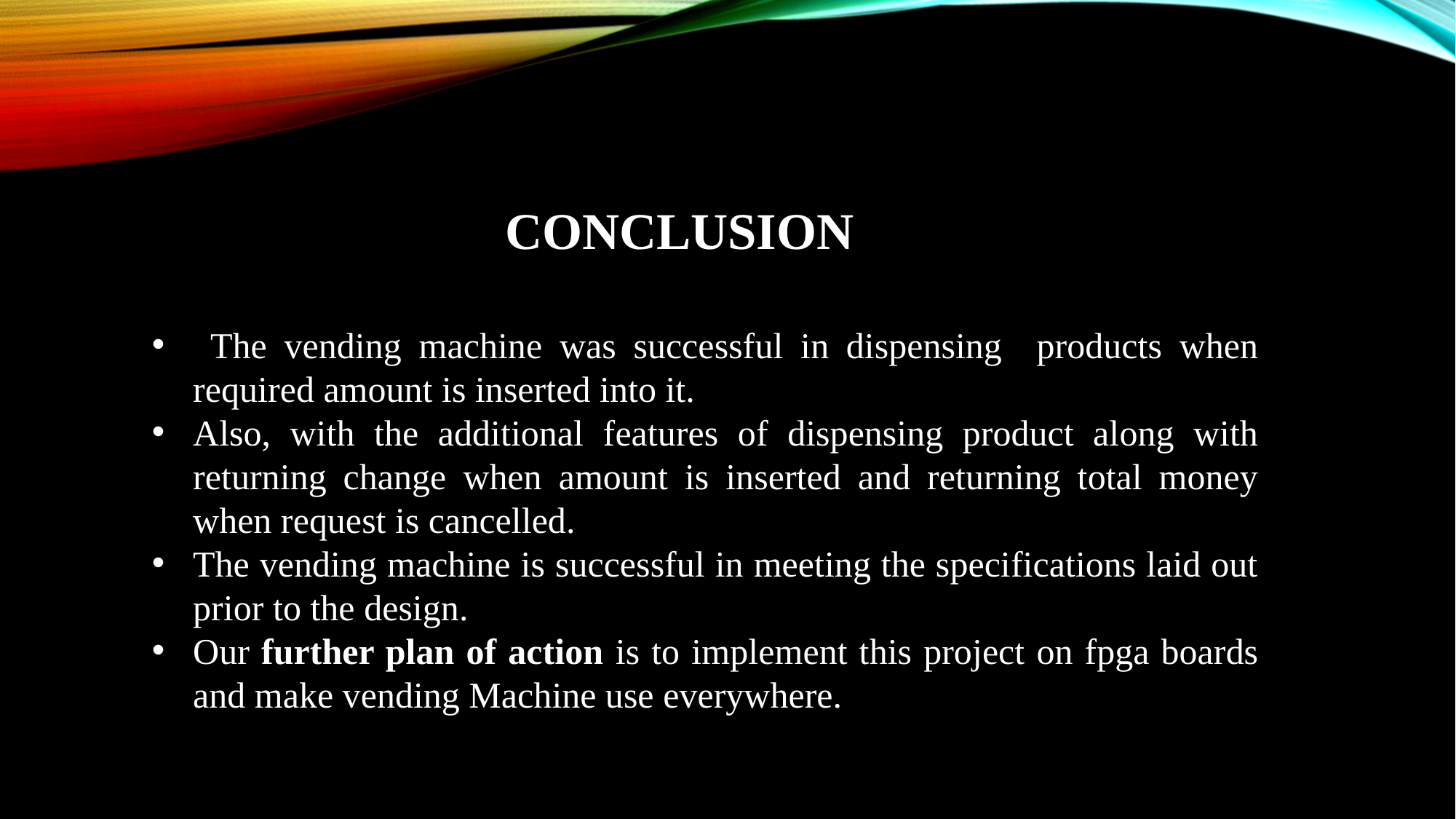

CONCLUSION

 The vending machine was successful in dispensing  products when required amount is inserted into it.
Also, with the additional features of dispensing product along with returning change when amount is inserted and returning total money when request is cancelled.
The vending machine is successful in meeting the specifications laid out prior to the design.
Our further plan of action is to implement this project on fpga boards and make vending Machine use everywhere.